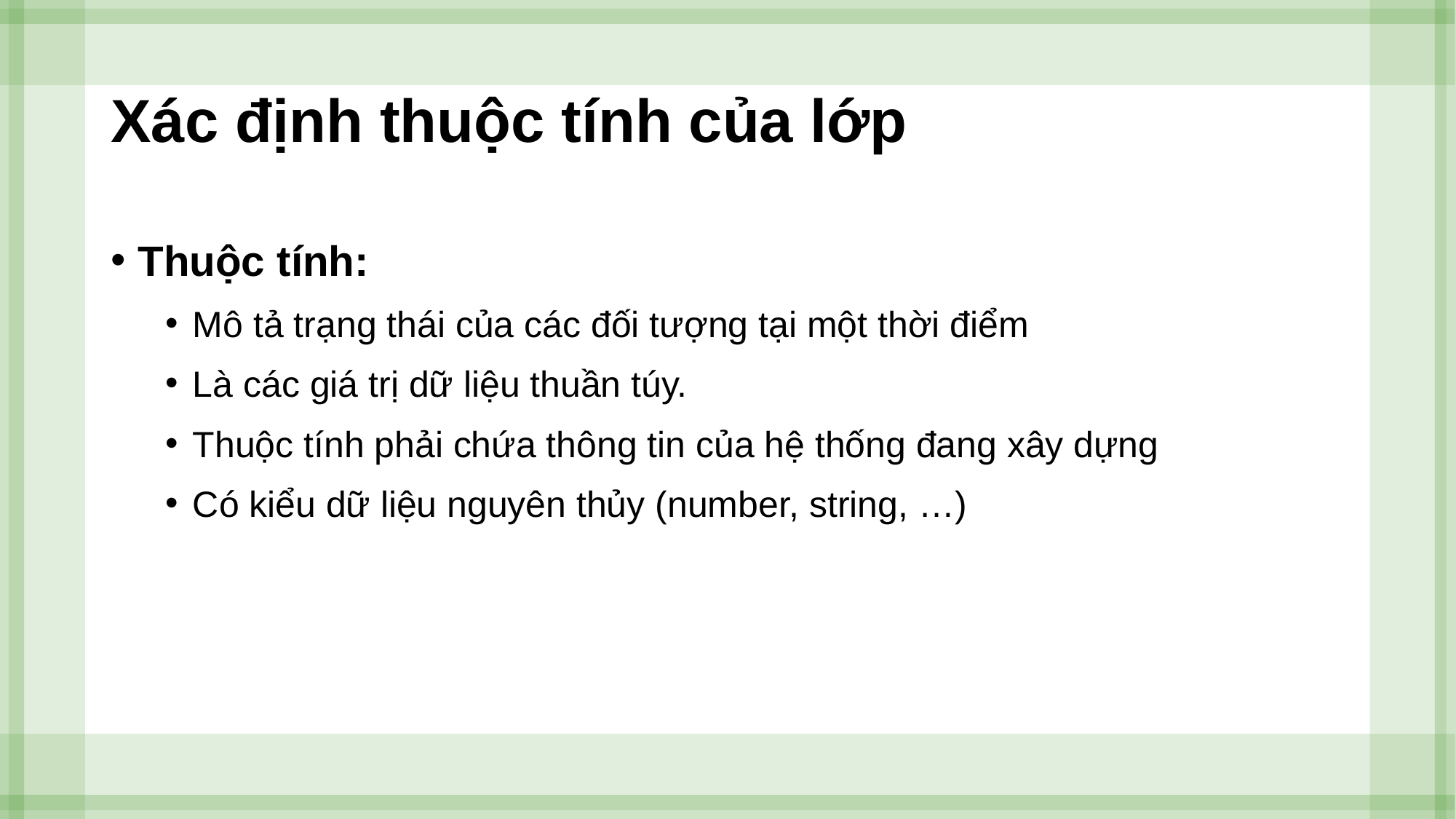

# Xác định thuộc tính của lớp
Thuộc tính:
Mô tả trạng thái của các đối tượng tại một thời điểm
Là các giá trị dữ liệu thuần túy.
Thuộc tính phải chứa thông tin của hệ thống đang xây dựng
Có kiểu dữ liệu nguyên thủy (number, string, …)